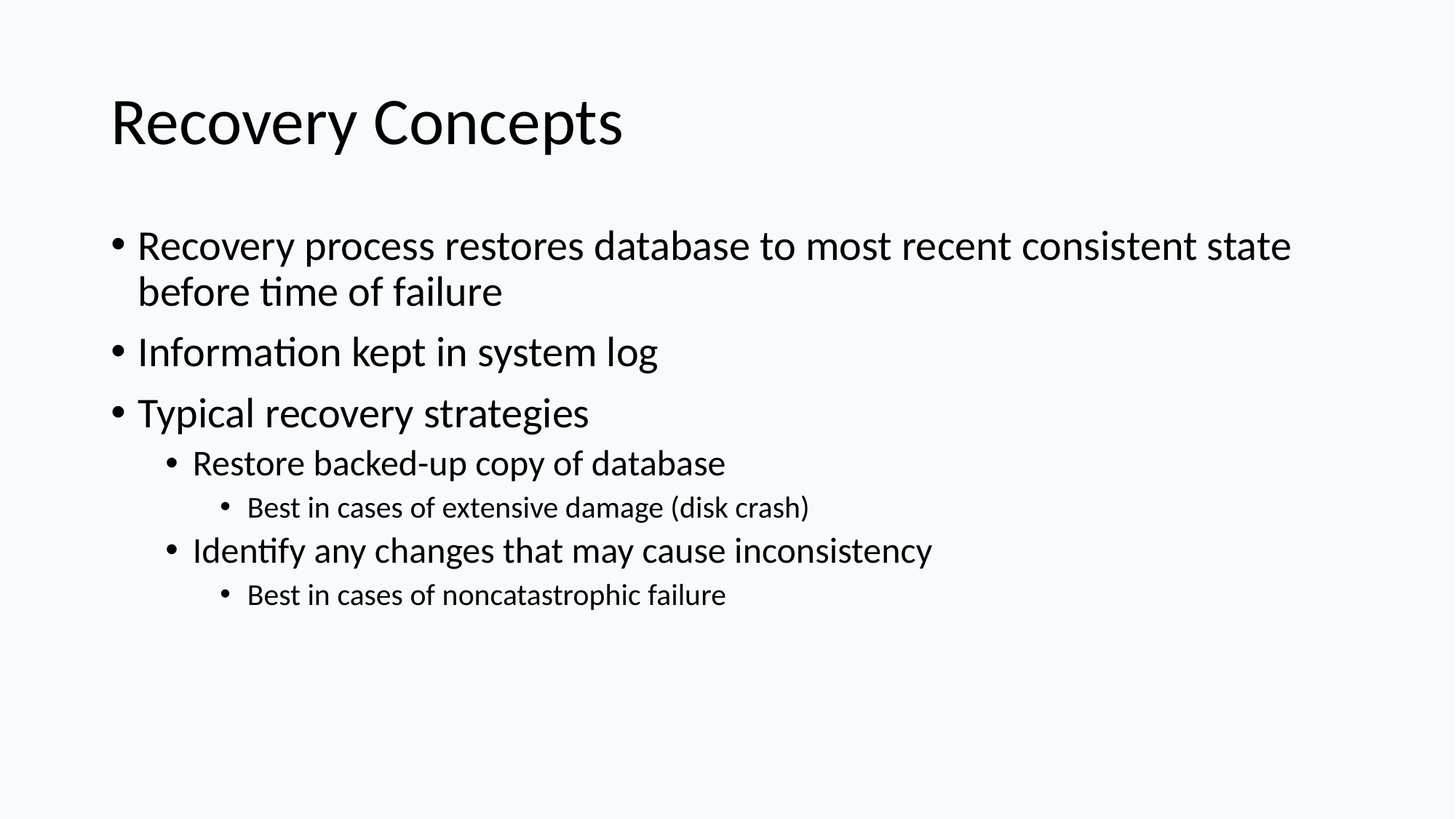

# Recovery Concepts
Recovery process restores database to most recent consistent state before time of failure
Information kept in system log
Typical recovery strategies
Restore backed-up copy of database
Best in cases of extensive damage (disk crash)
Identify any changes that may cause inconsistency
Best in cases of noncatastrophic failure